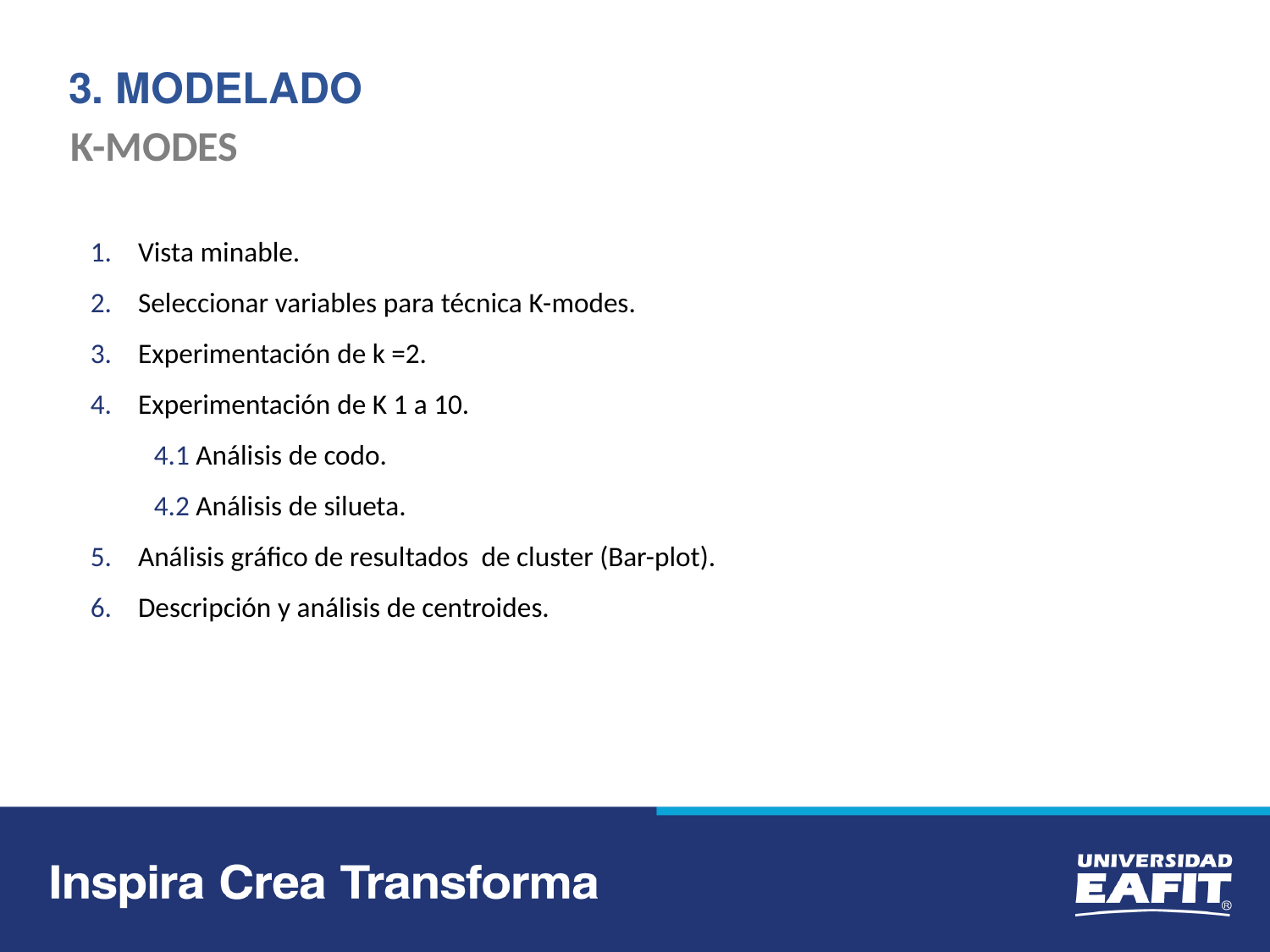

3. MODELADO
K-MODES
Vista minable.
Seleccionar variables para técnica K-modes.
Experimentación de k =2.
Experimentación de K 1 a 10.
4.1 Análisis de codo.
4.2 Análisis de silueta.
Análisis gráfico de resultados  de cluster (Bar-plot).
Descripción y análisis de centroides.